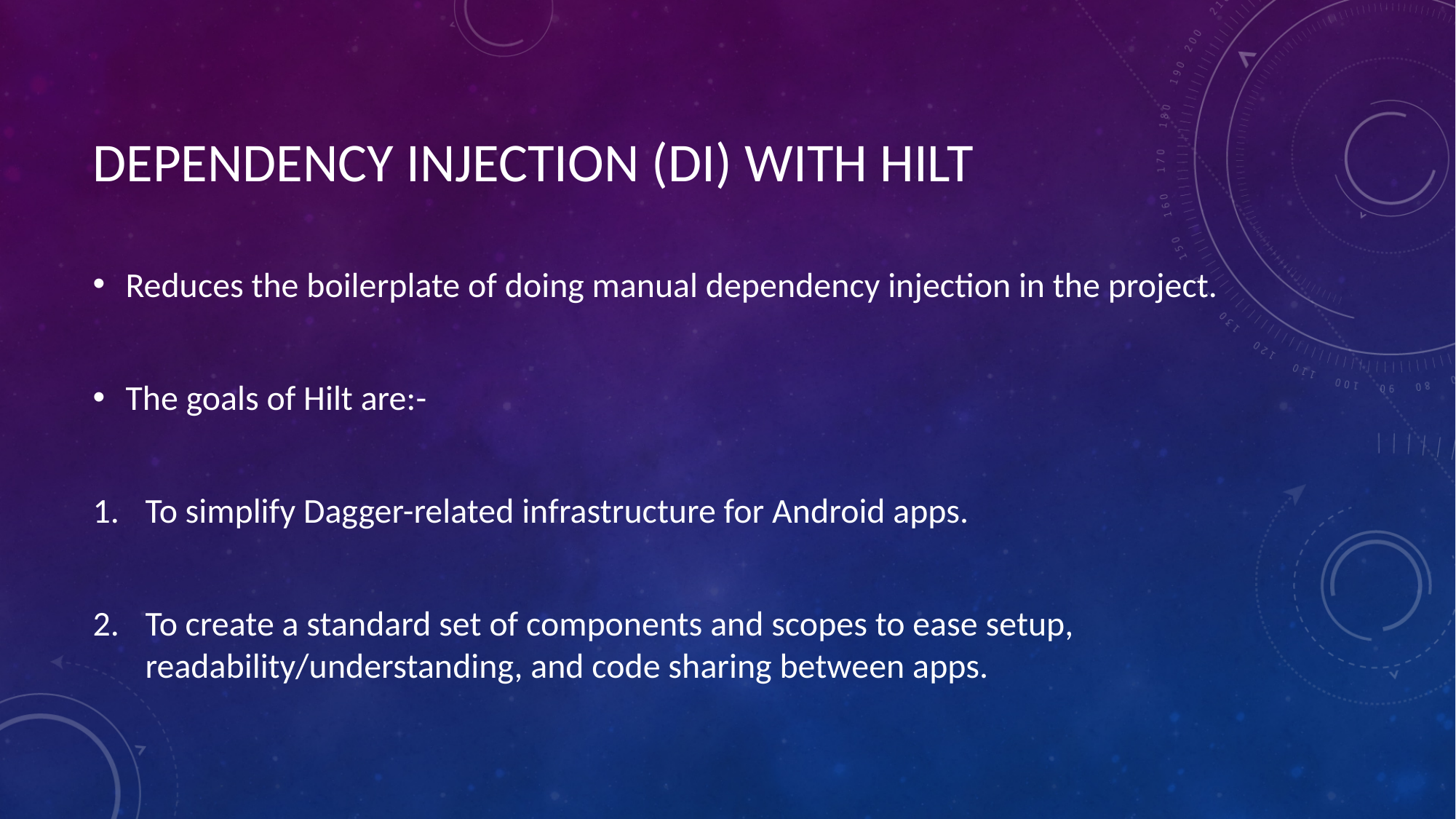

# DEPENDENCY INJECTION (di) with hilt
Reduces the boilerplate of doing manual dependency injection in the project.

The goals of Hilt are:-

To simplify Dagger-related infrastructure for Android apps.

To create a standard set of components and scopes to ease setup, readability/understanding, and code sharing between apps.